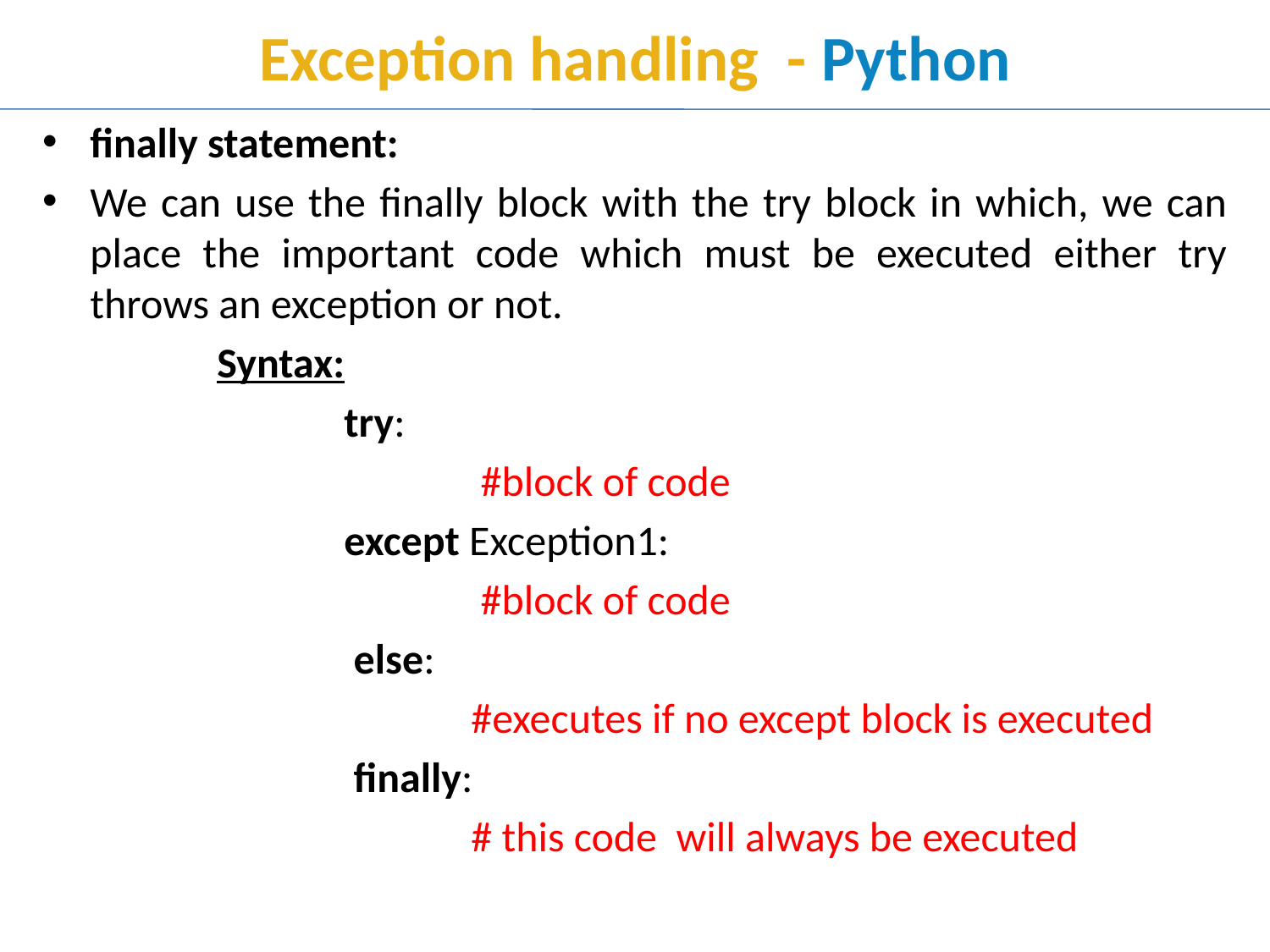

# Exception handling  - Python
finally statement:
We can use the finally block with the try block in which, we can place the important code which must be executed either try throws an exception or not.
		Syntax:
			try:
   				 #block of code
			except Exception1:
   				 #block of code
			 else:
    				#executes if no except block is executed
			 finally:
				# this code  will always be executed